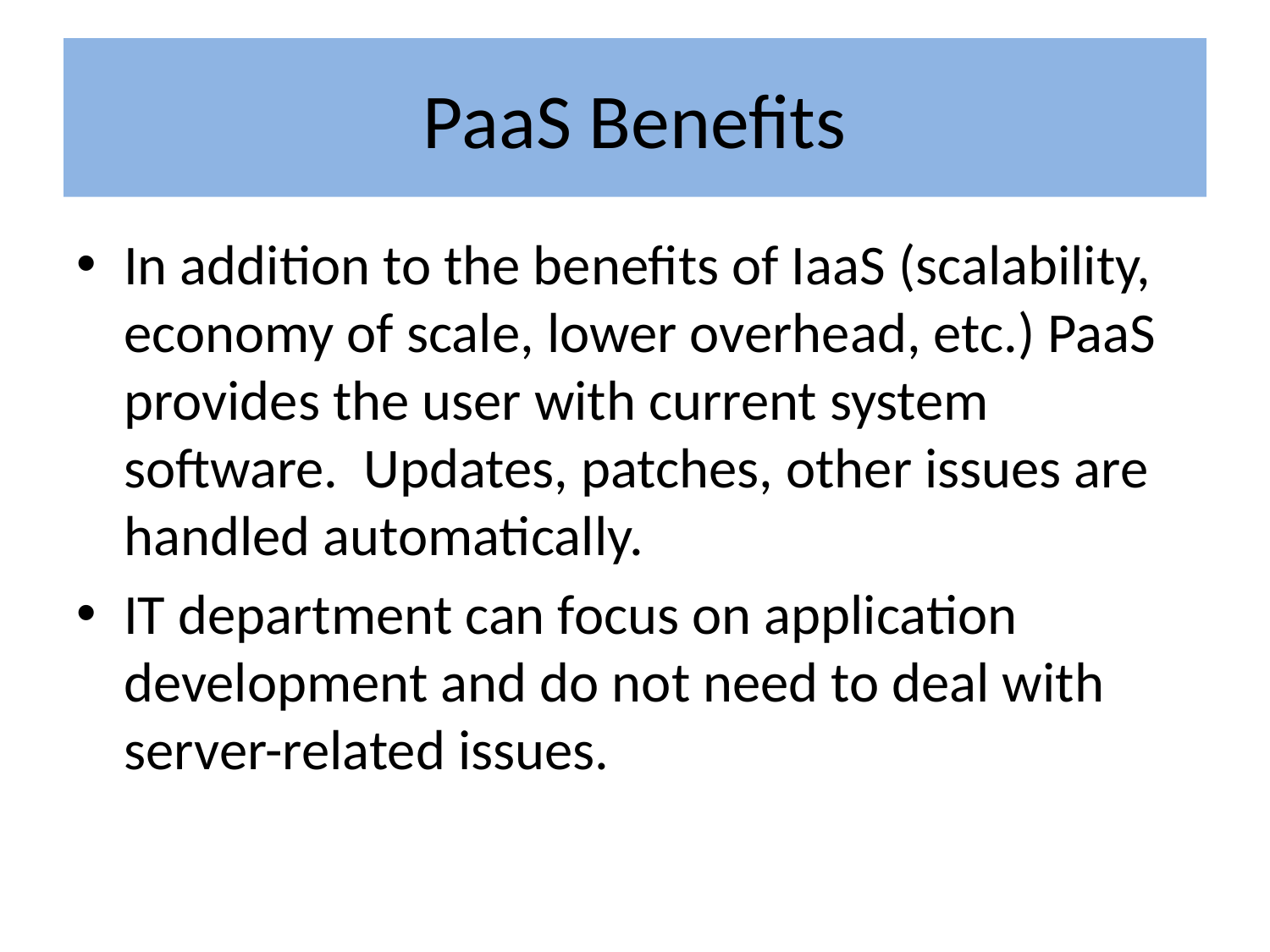

# PaaS Benefits
In addition to the benefits of IaaS (scalability, economy of scale, lower overhead, etc.) PaaS provides the user with current system software.  Updates, patches, other issues are handled automatically.
IT department can focus on application development and do not need to deal with server-related issues.